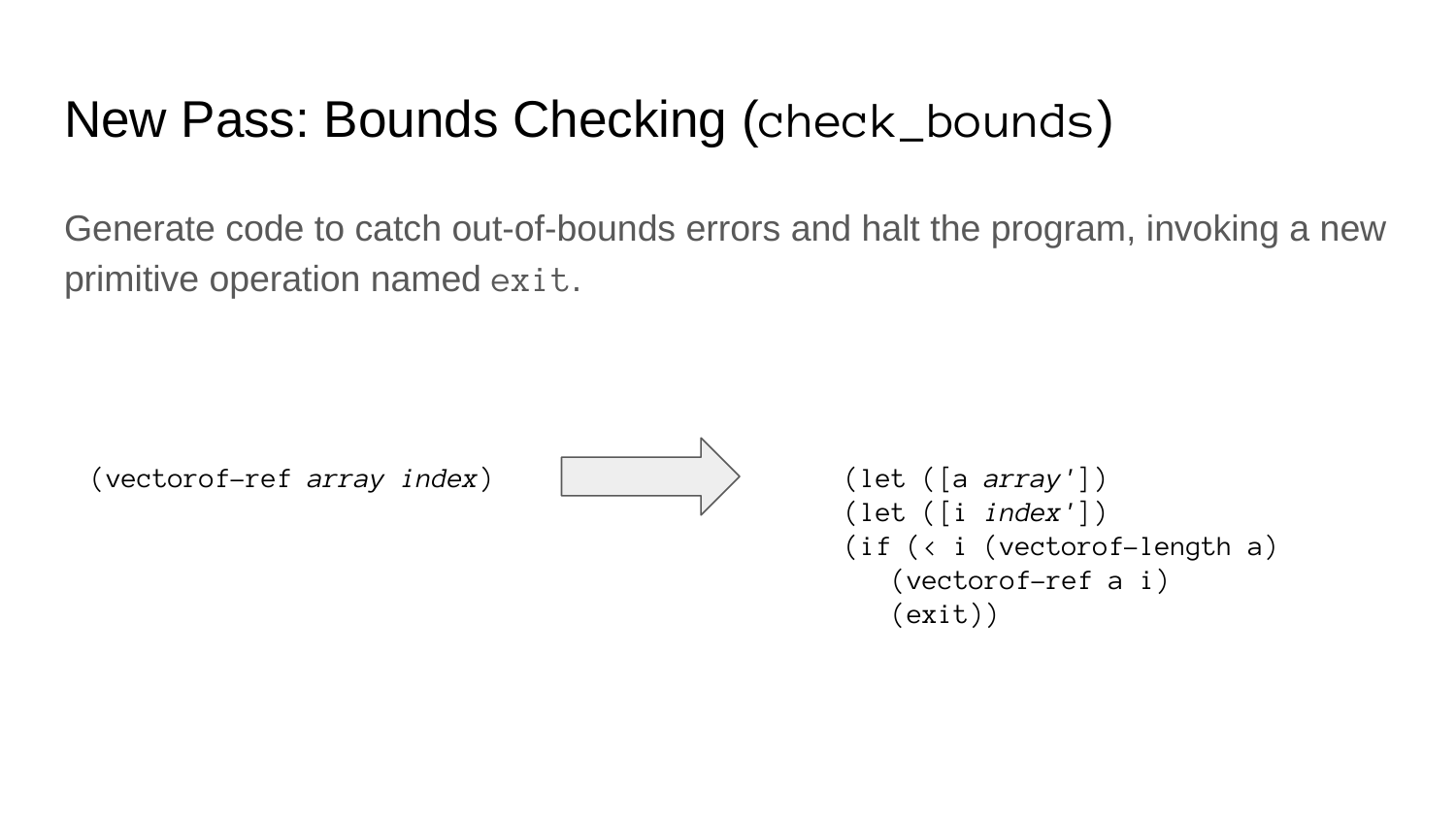

# New Pass: Bounds Checking (check_bounds)
Generate code to catch out-of-bounds errors and halt the program, invoking a new primitive operation named exit.

(vectorof-ref array index)
(let ([a array'])
(let ([i index'])
(if (< i (vectorof-length a)
   (vectorof-ref a i)
   (exit))